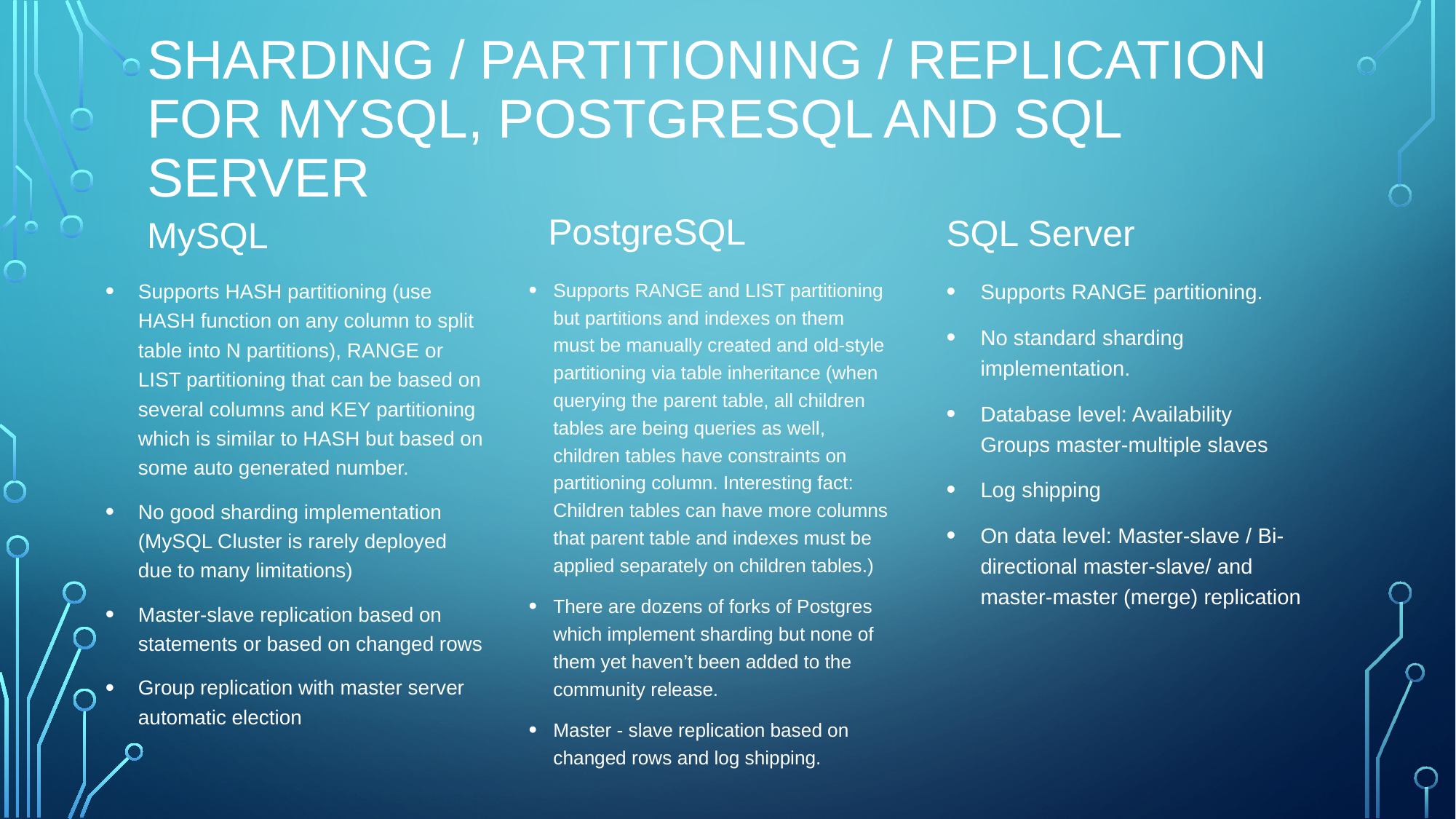

# Sharding / Partitioning / Replication for MySQL, PostgreSQL and SQL Server
PostgreSQL
SQL Server
MySQL
Supports HASH partitioning (use HASH function on any column to split table into N partitions), RANGE or LIST partitioning that can be based on several columns and KEY partitioning which is similar to HASH but based on some auto generated number.
No good sharding implementation (MySQL Cluster is rarely deployed due to many limitations)
Master-slave replication based on statements or based on changed rows
Group replication with master server automatic election

Supports RANGE and LIST partitioning but partitions and indexes on them must be manually created and old-style partitioning via table inheritance (when querying the parent table, all children tables are being queries as well, children tables have constraints on partitioning column. Interesting fact: Children tables can have more columns that parent table and indexes must be applied separately on children tables.)
There are dozens of forks of Postgres which implement sharding but none of them yet haven’t been added to the community release.
Master - slave replication based on changed rows and log shipping.
Supports RANGE partitioning.
No standard sharding implementation.
Database level: Availability Groups master-multiple slaves
Log shipping
On data level: Master-slave / Bi-directional master-slave/ and master-master (merge) replication